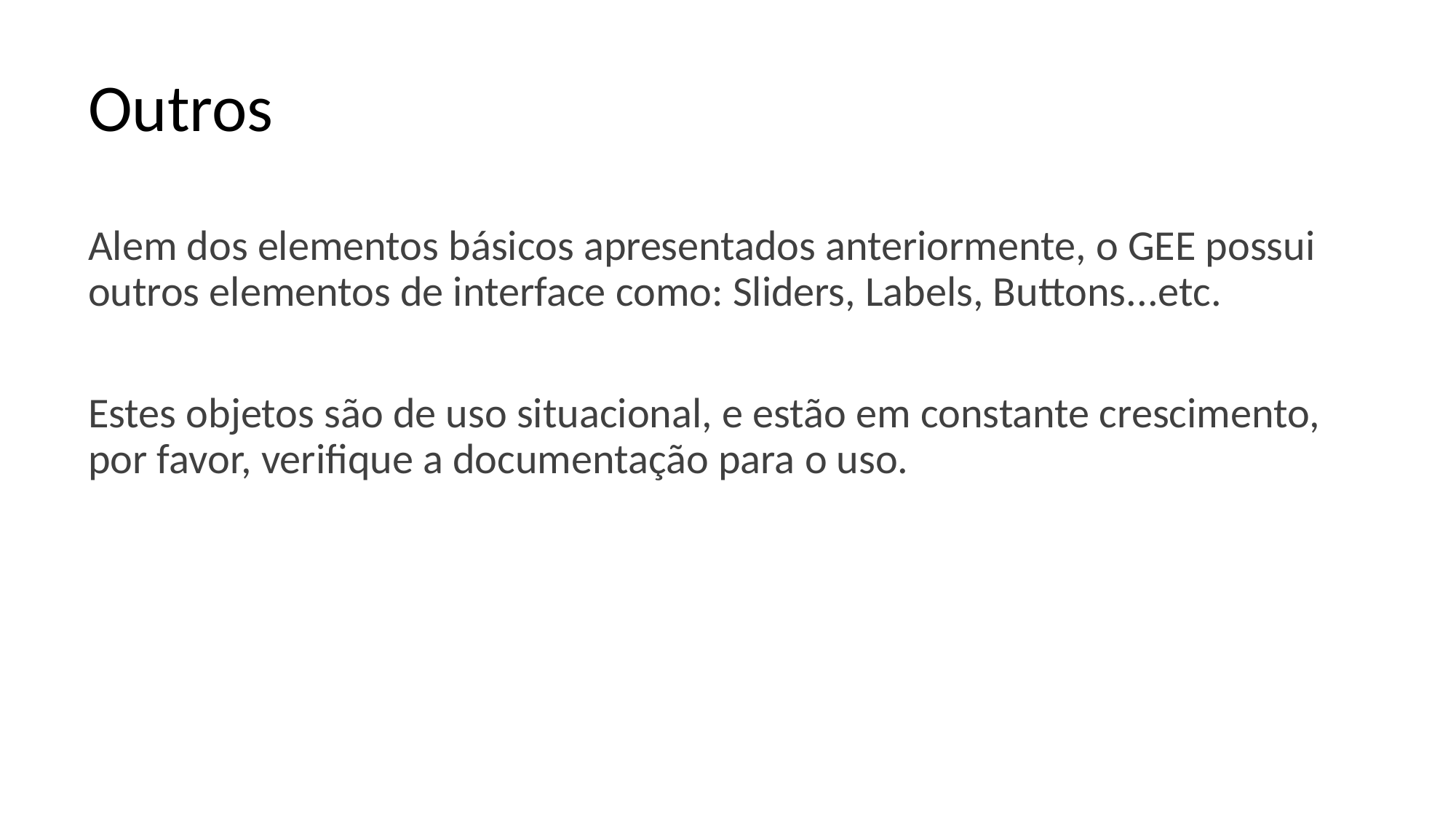

# Outros
Alem dos elementos básicos apresentados anteriormente, o GEE possui outros elementos de interface como: Sliders, Labels, Buttons...etc.

Estes objetos são de uso situacional, e estão em constante crescimento, por favor, verifique a documentação para o uso.